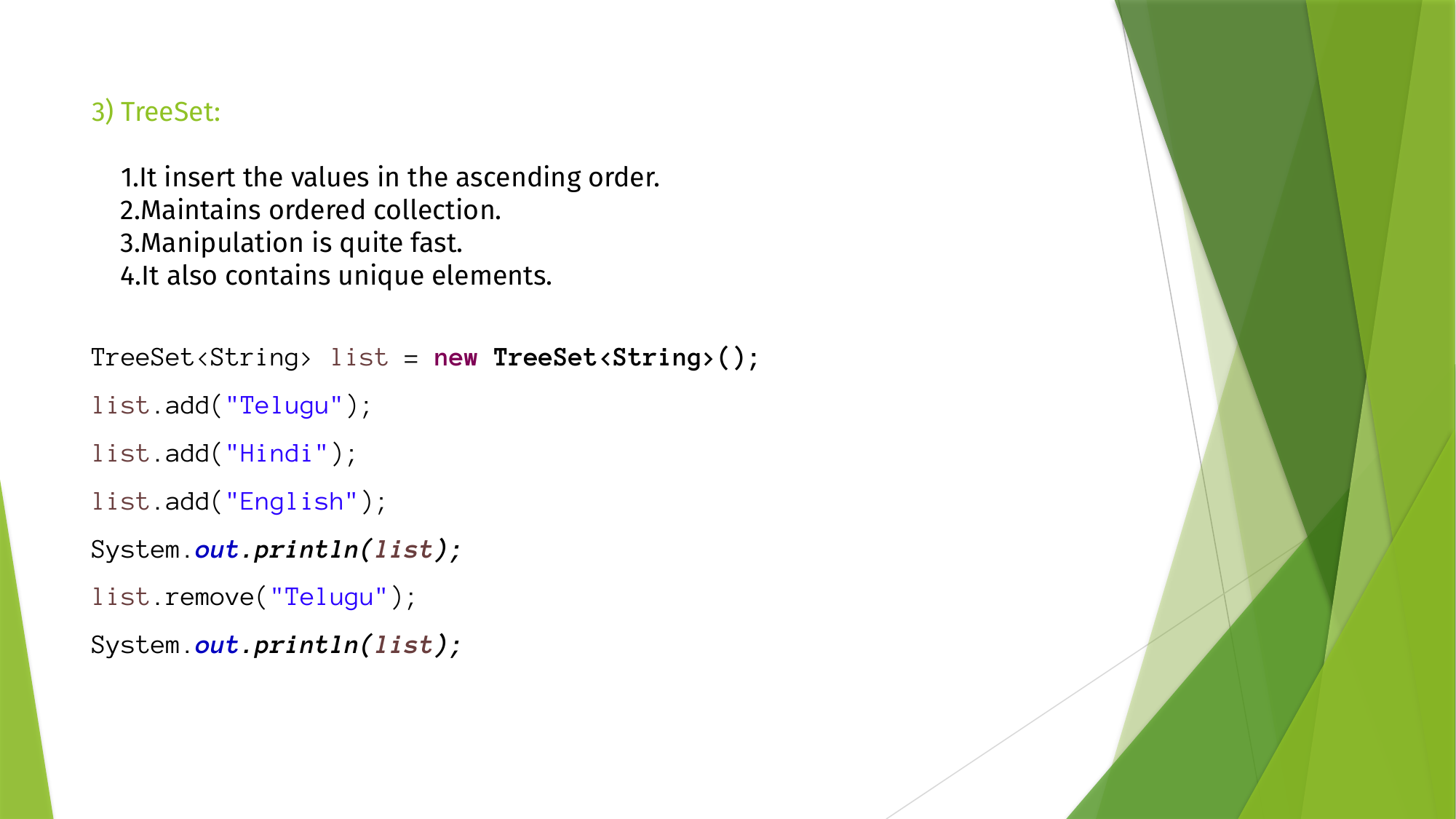

3) TreeSet:
    1.It insert the values in the ascending order.
    2.Maintains ordered collection.
    3.Manipulation is quite fast.
    4.It also contains unique elements.
TreeSet<String> list = new TreeSet<String>();
list.add("Telugu");
list.add("Hindi");
list.add("English");
System.out.println(list);
list.remove("Telugu");
System.out.println(list);